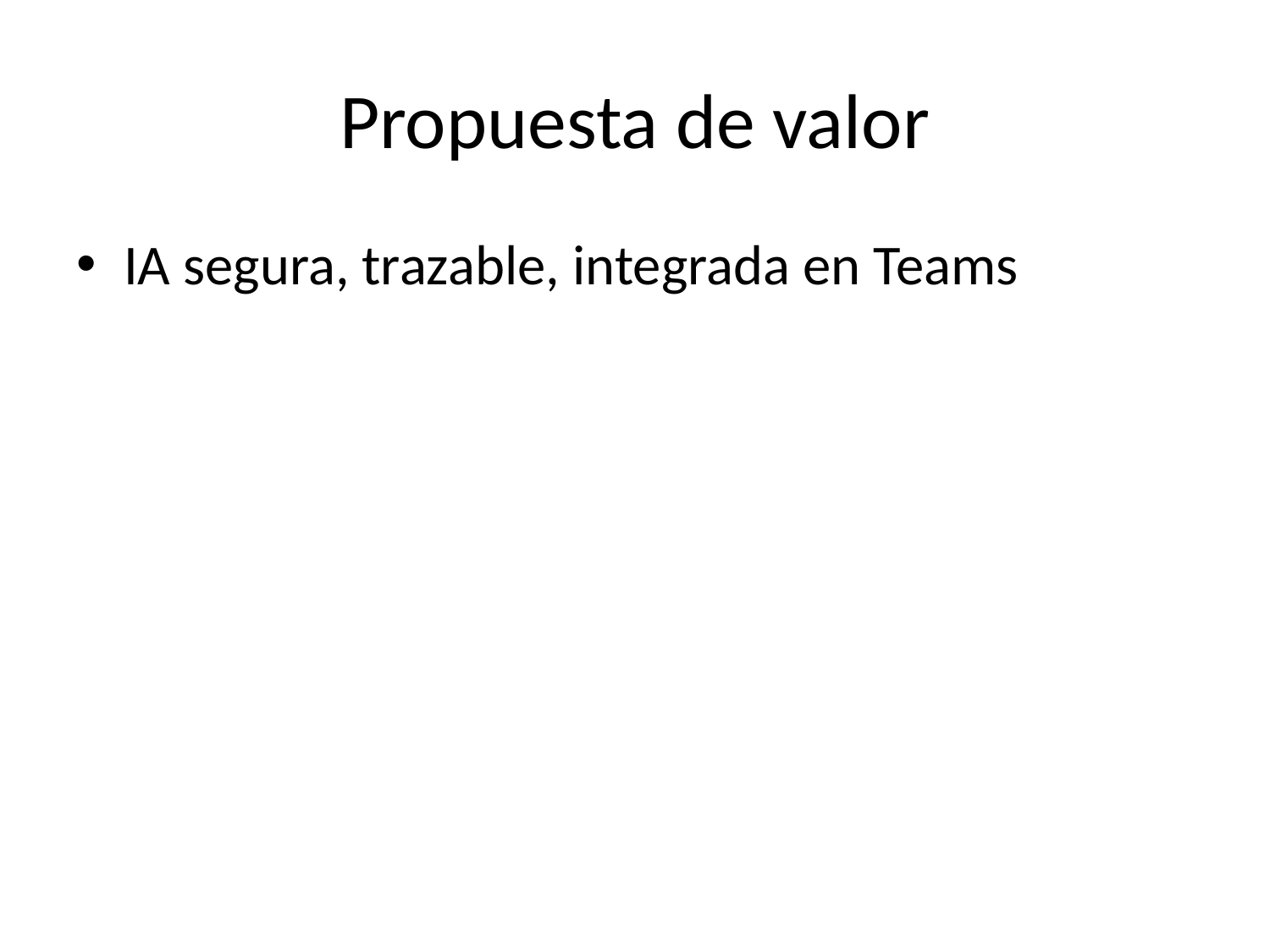

# Propuesta de valor
IA segura, trazable, integrada en Teams